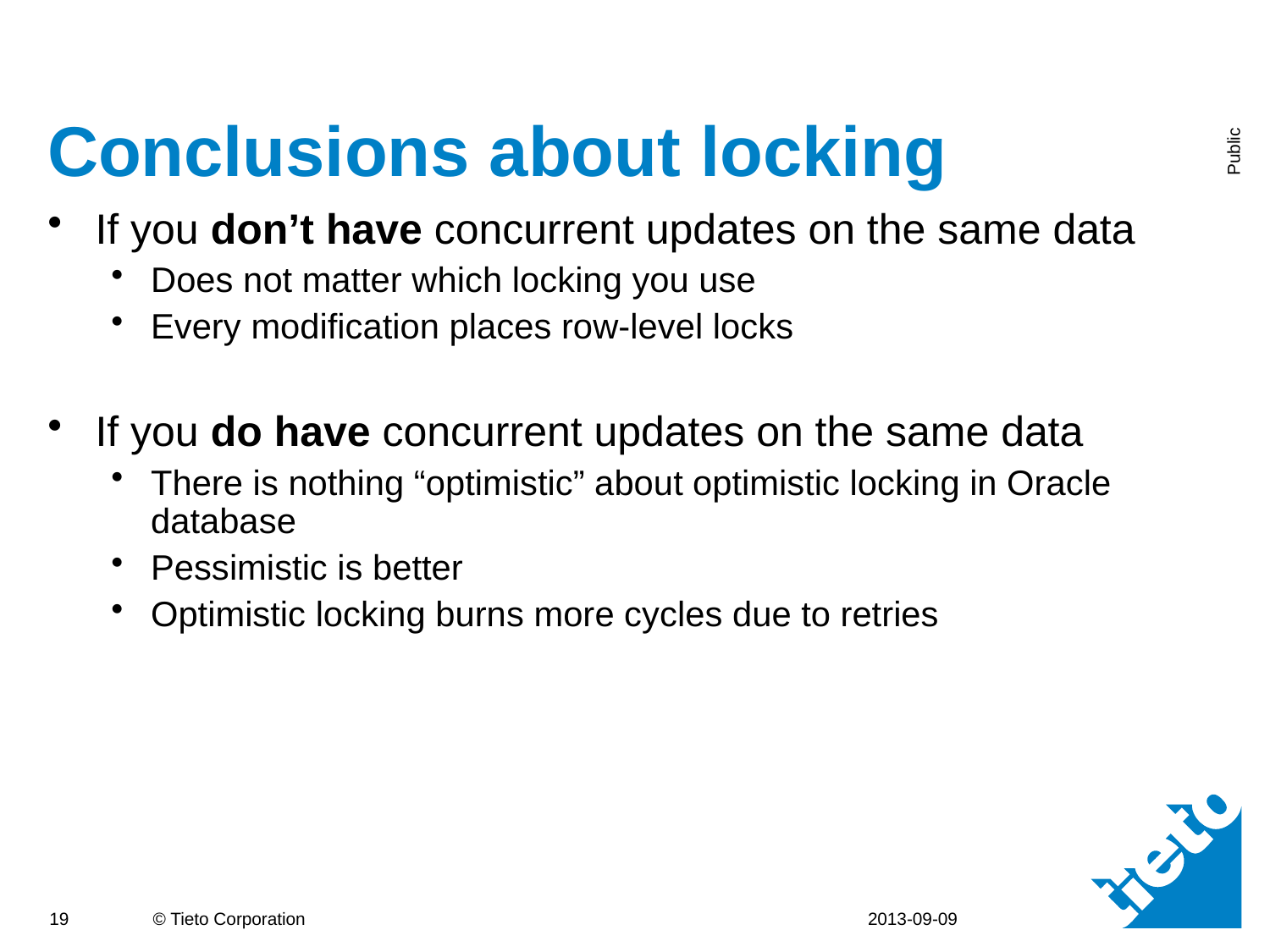

# Conclusions about locking
If you don’t have concurrent updates on the same data
Does not matter which locking you use
Every modification places row-level locks

If you do have concurrent updates on the same data
There is nothing “optimistic” about optimistic locking in Oracle database
Pessimistic is better
Optimistic locking burns more cycles due to retries
2013-09-09
19